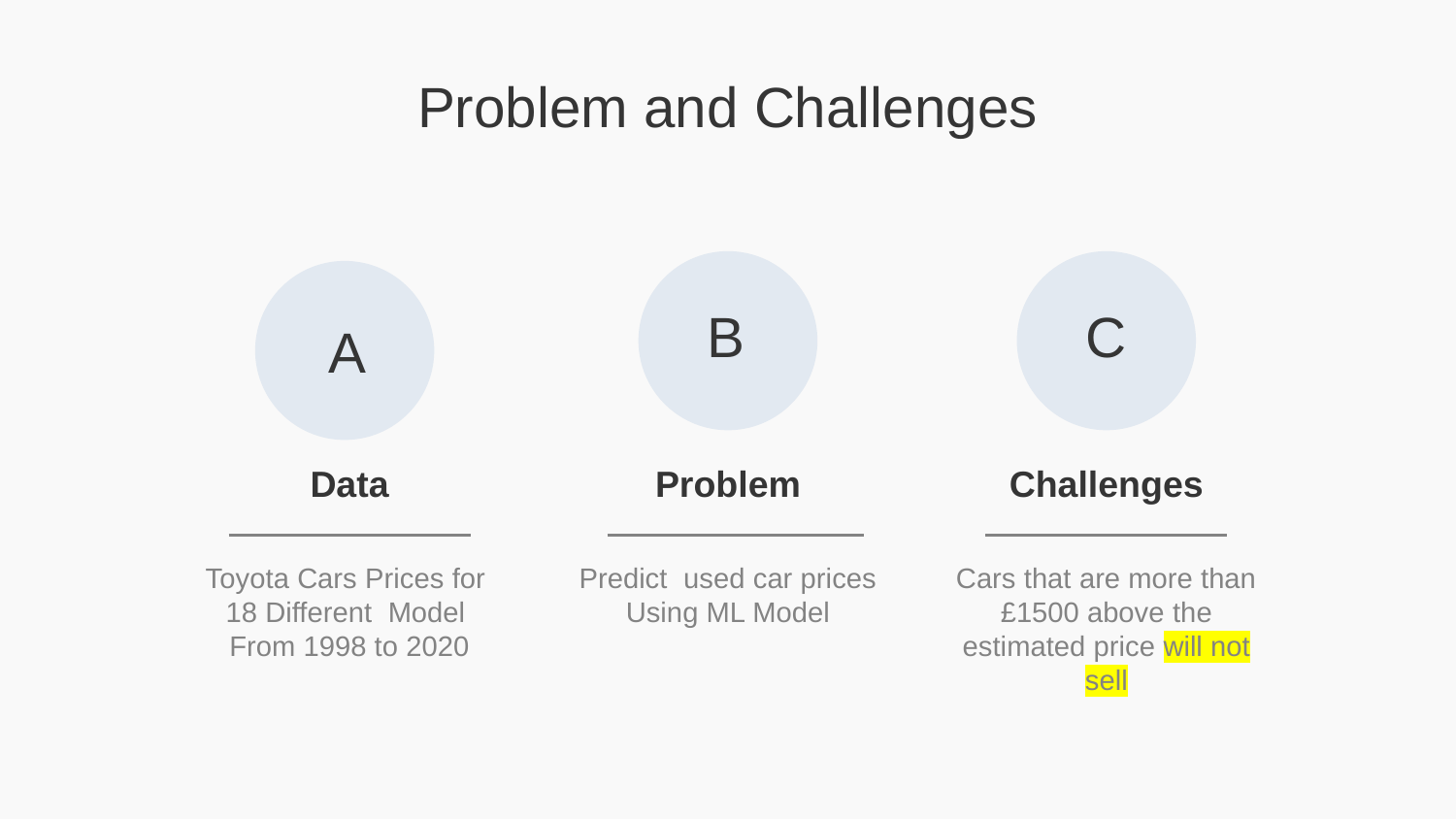

# Problem and Challenges

B
C
A
Data
Problem
Challenges
Toyota Cars Prices for  18 Different  Model
From 1998 to 2020
Predict  used car prices
Using ML Model
Cars that are more than £1500 above the estimated price will not sell